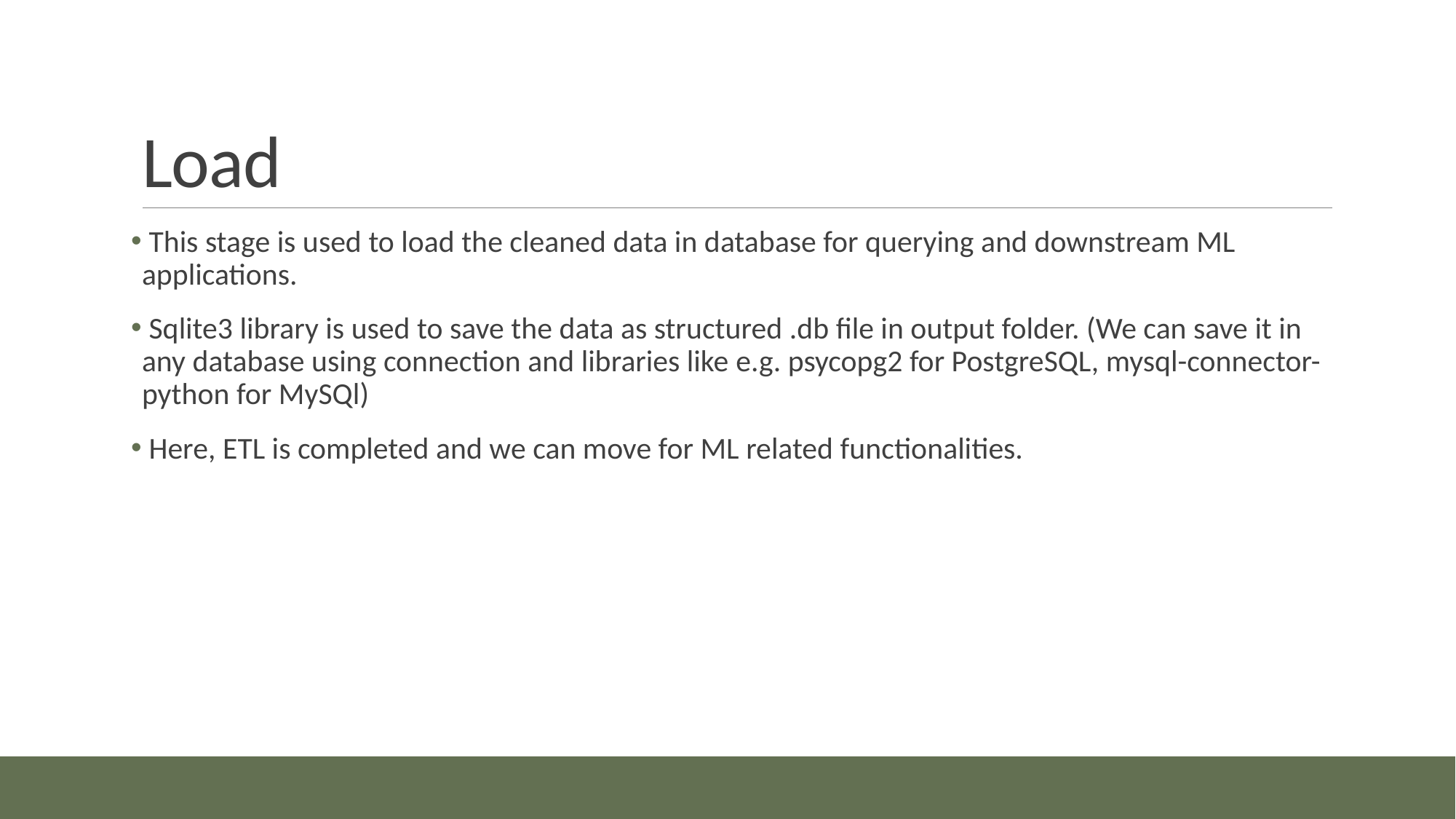

# Load
 This stage is used to load the cleaned data in database for querying and downstream ML applications.
 Sqlite3 library is used to save the data as structured .db file in output folder. (We can save it in any database using connection and libraries like e.g. psycopg2 for PostgreSQL, mysql-connector-python for MySQl)
 Here, ETL is completed and we can move for ML related functionalities.